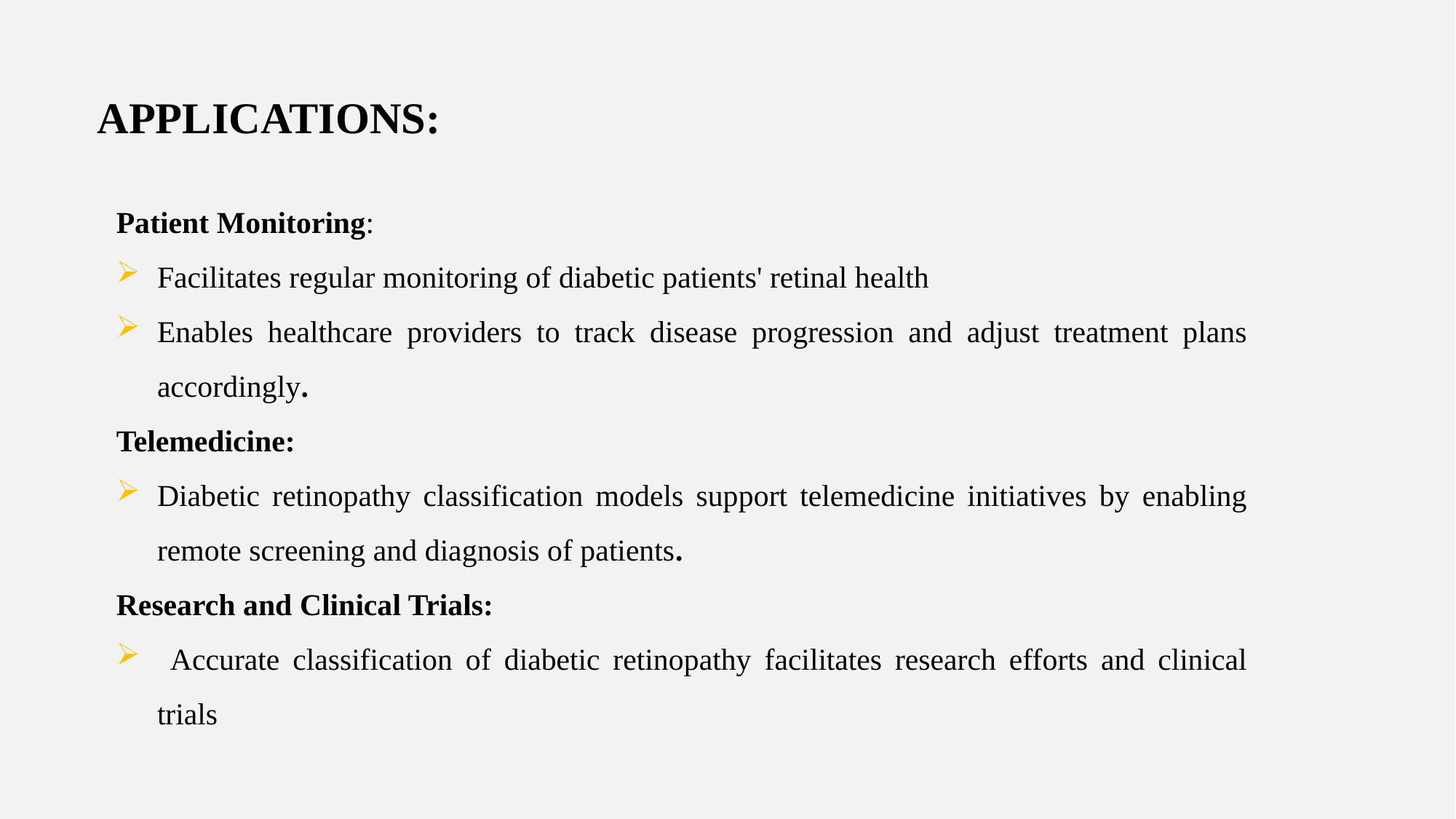

APPLICATIONS:
Patient Monitoring:
Facilitates regular monitoring of diabetic patients' retinal health
Enables healthcare providers to track disease progression and adjust treatment plans accordingly.
Telemedicine:
Diabetic retinopathy classification models support telemedicine initiatives by enabling remote screening and diagnosis of patients.
Research and Clinical Trials:
 Accurate classification of diabetic retinopathy facilitates research efforts and clinical trials